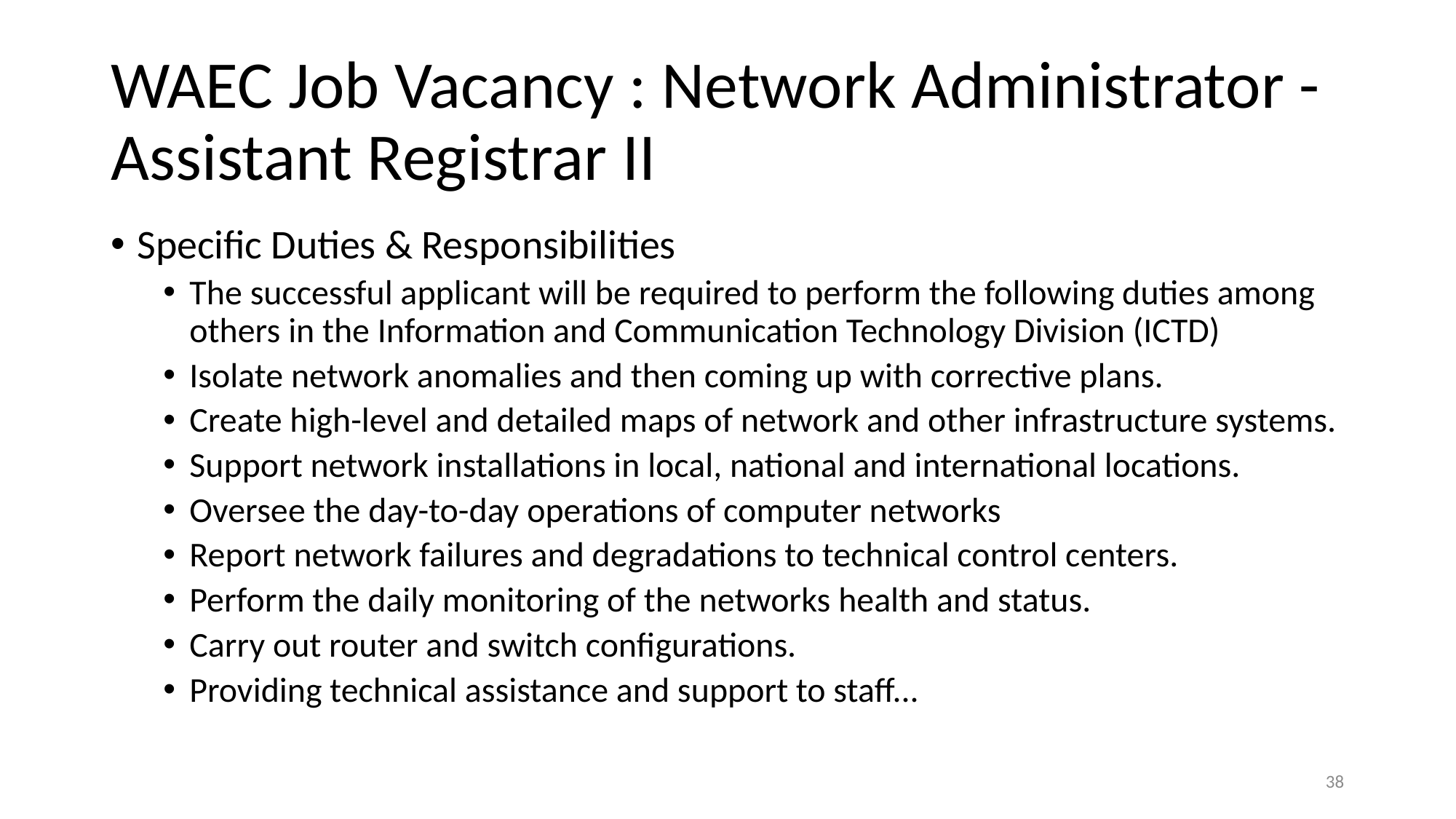

# WAEC Job Vacancy : Network Administrator - Assistant Registrar II
Specific Duties & Responsibilities
The successful applicant will be required to perform the following duties among others in the Information and Communication Technology Division (ICTD)
Isolate network anomalies and then coming up with corrective plans.
Create high-level and detailed maps of network and other infrastructure systems.
Support network installations in local, national and international locations.
Oversee the day-to-day operations of computer networks
Report network failures and degradations to technical control centers.
Perform the daily monitoring of the networks health and status.
Carry out router and switch configurations.
Providing technical assistance and support to staff...
38